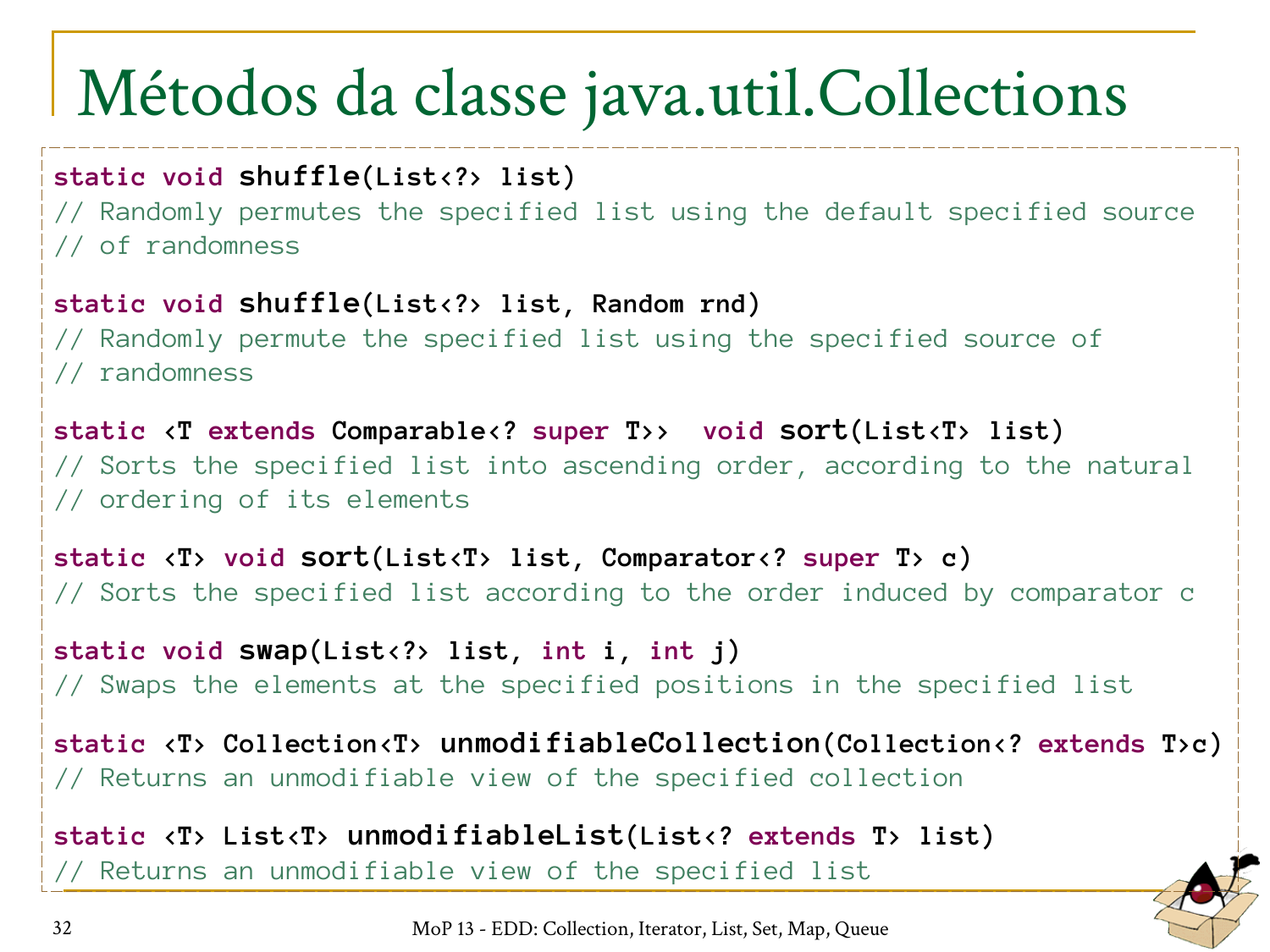

# Métodos da classe java.util.Collections
static void shuffle(List<?> list)
// Randomly permutes the specified list using the default specified source
// of randomness
static void shuffle(List<?> list, Random rnd)
// Randomly permute the specified list using the specified source of
// randomness
static <T extends Comparable<? super T>>  void sort(List<T> list)
// Sorts the specified list into ascending order, according to the natural
// ordering of its elements
static <T> void sort(List<T> list, Comparator<? super T> c)
// Sorts the specified list according to the order induced by comparator c
static void swap(List<?> list, int i, int j)
// Swaps the elements at the specified positions in the specified list
static <T> Collection<T> unmodifiableCollection(Collection<? extends T>c)
// Returns an unmodifiable view of the specified collection
static <T> List<T> unmodifiableList(List<? extends T> list)
// Returns an unmodifiable view of the specified list
MoP 13 - EDD: Collection, Iterator, List, Set, Map, Queue